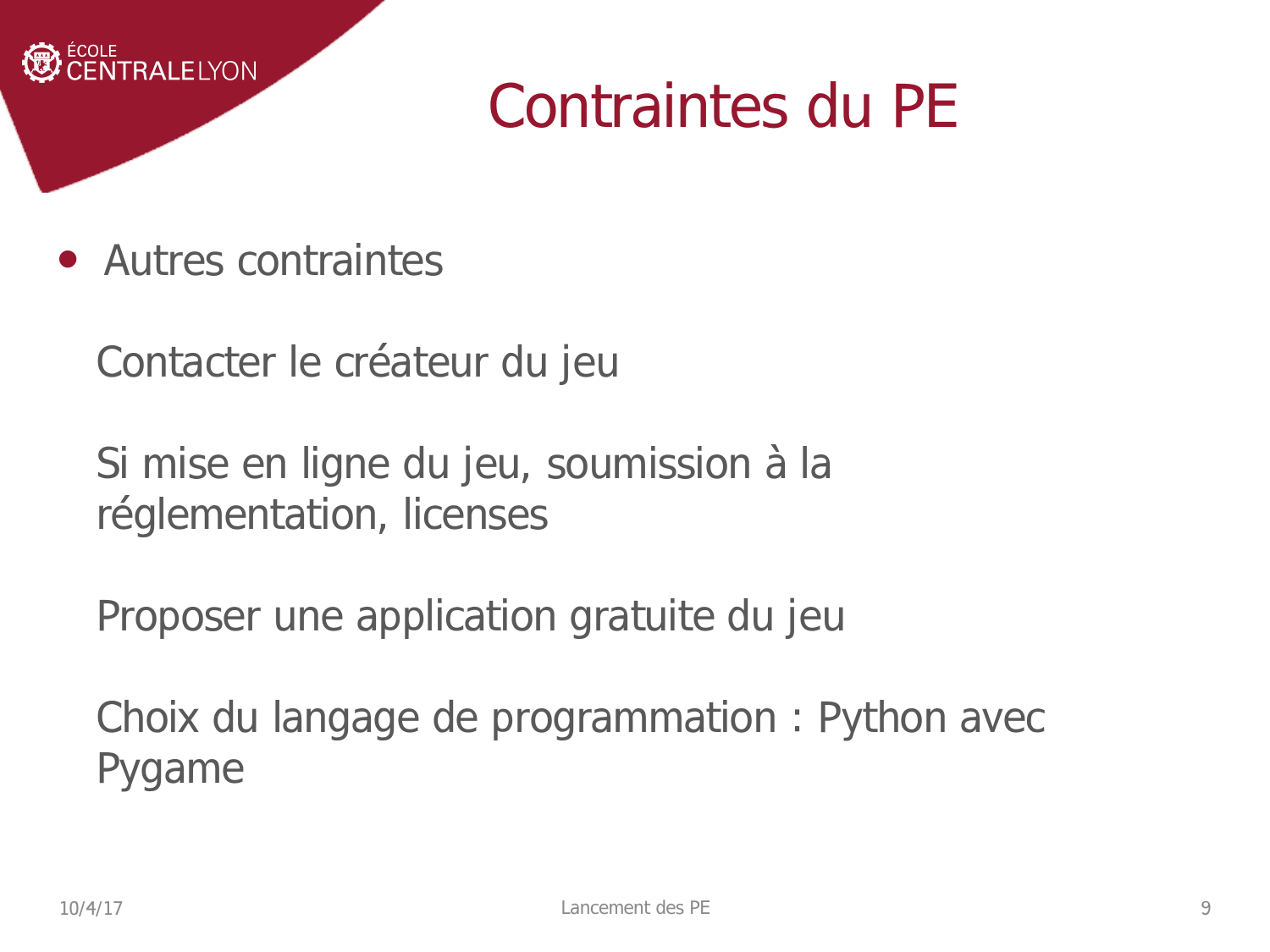

Contraintes du PE
Autres contraintes

   Contacter le créateur du jeu

   Si mise en ligne du jeu, soumission à la
   réglementation, licenses

   Proposer une application gratuite du jeu

   Choix du langage de programmation : Python avec
   Pygame

Lancement des PE
10/4/17
9